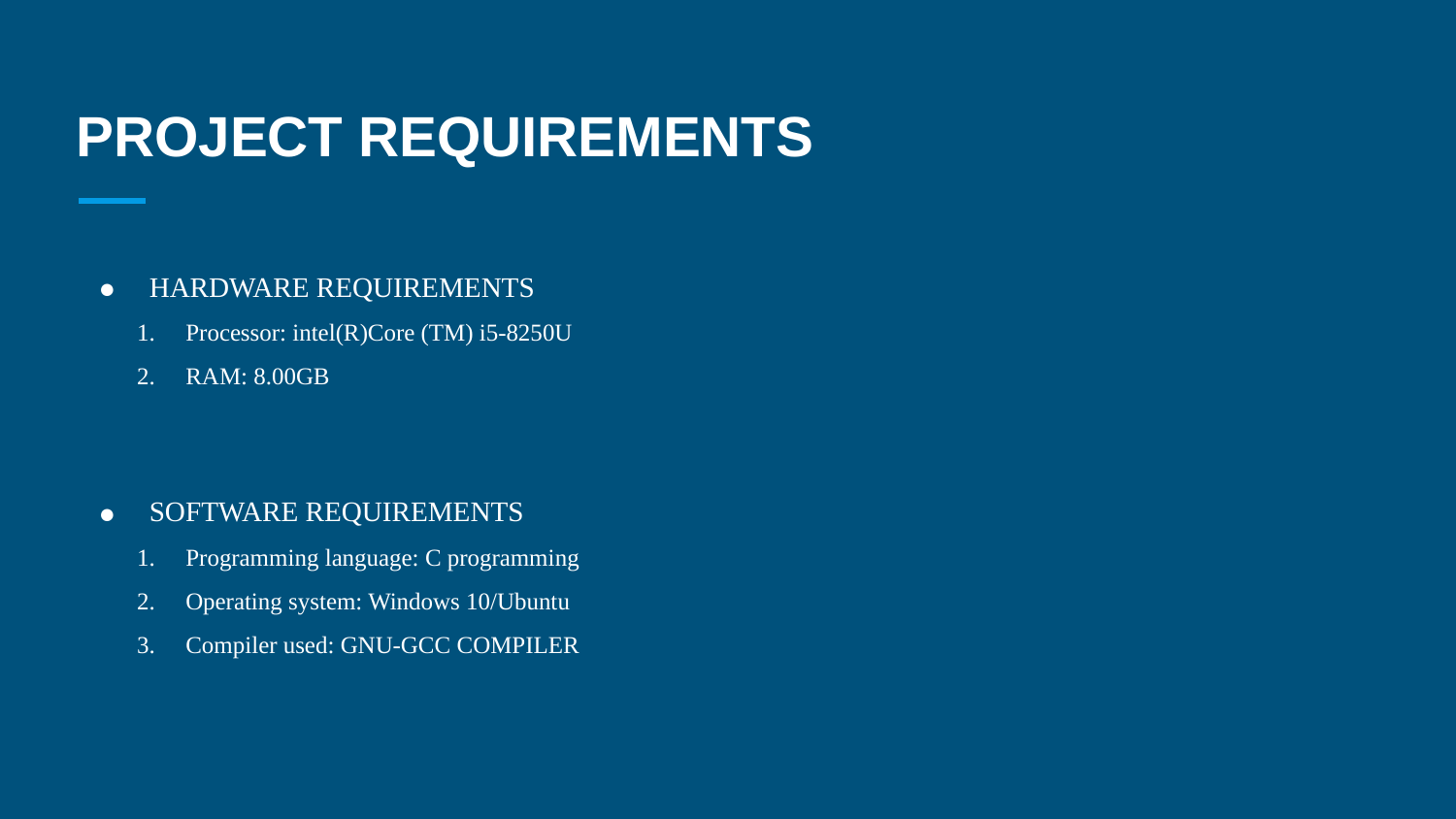

# PROJECT REQUIREMENTS
HARDWARE REQUIREMENTS
Processor: intel(R)Core (TM) i5-8250U
RAM: 8.00GB

SOFTWARE REQUIREMENTS
Programming language: C programming
Operating system: Windows 10/Ubuntu
Compiler used: GNU-GCC COMPILER